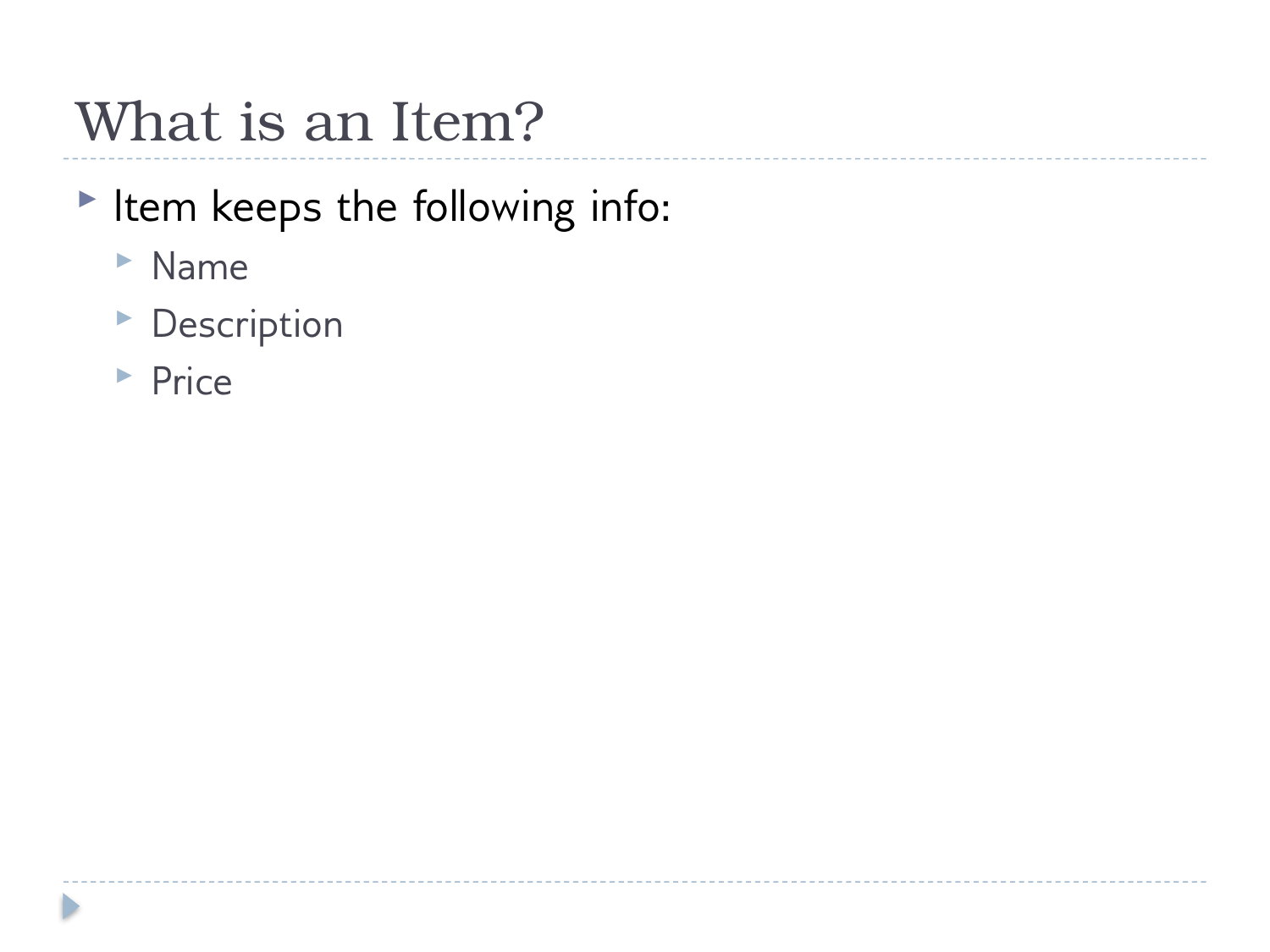

# What is an Item?
Item keeps the following info:
Name
Description
Price